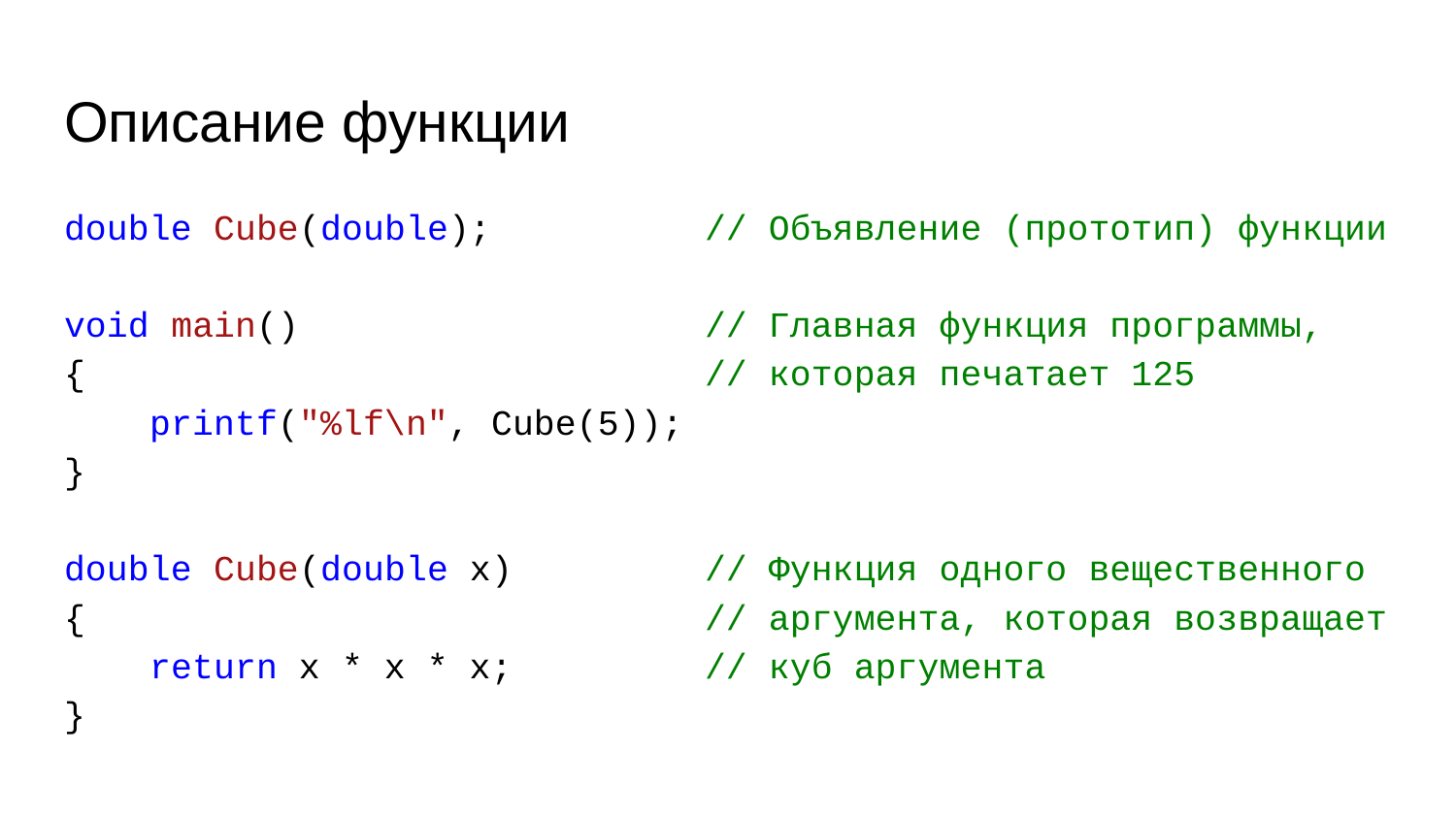

# Описание функции
double Cube(double);          // Объявление (прототип) функции

void main()                   // Главная функция программы,
{                             // которая печатает 125
    printf("%lf\n", Cube(5));
}

double Cube(double x)         // Функция одного вещественного
{                             // аргумента, которая возвращает
    return x * x * x;         // куб аргумента
}